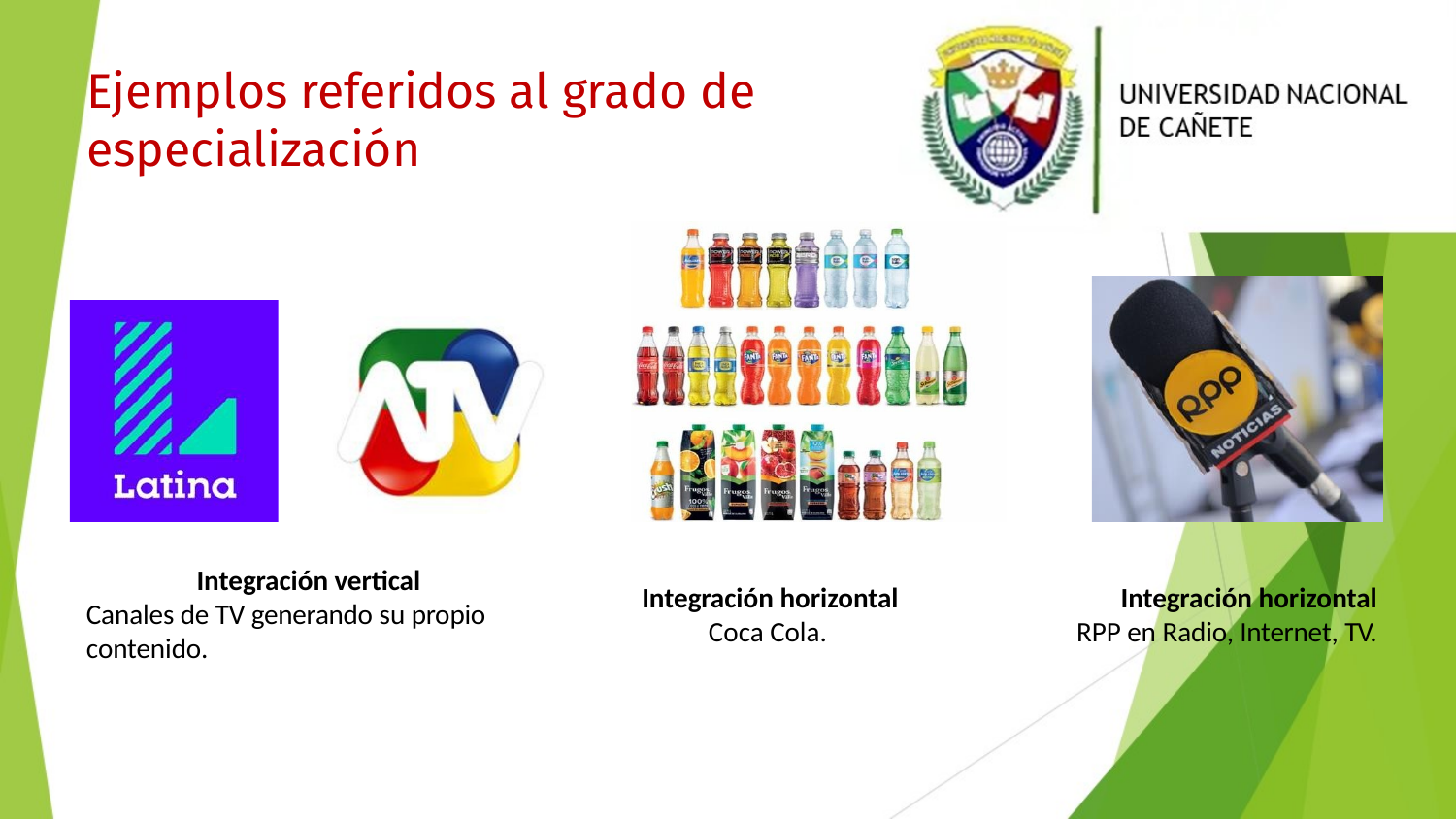

# Ejemplos referidos al grado de especialización

Integración vertical  Canales de TV generando su propio  contenido.
Integración horizontal
Coca Cola.
Integración horizontal
RPP en Radio, Internet, TV.